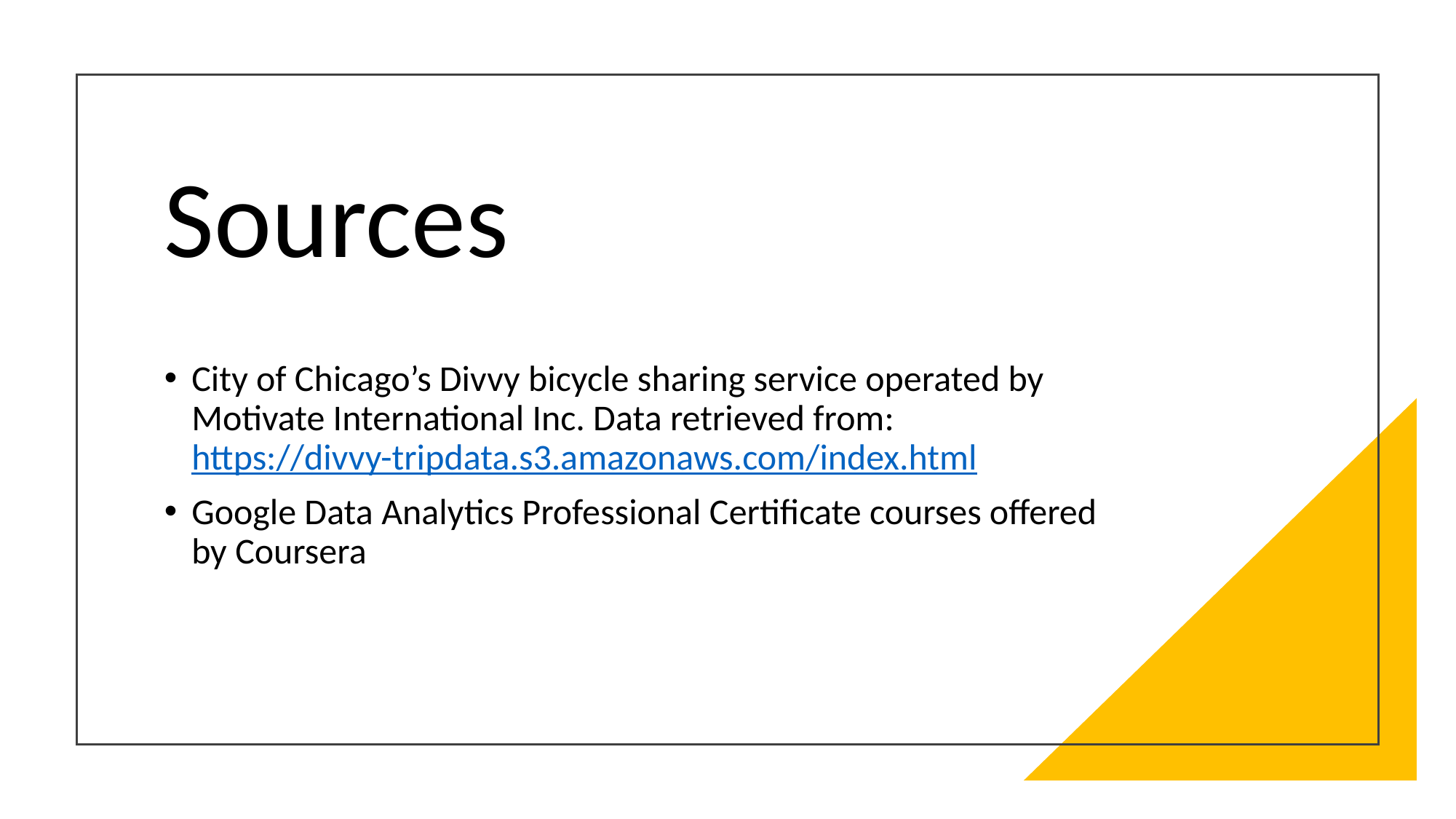

# Sources
City of Chicago’s Divvy bicycle sharing service operated by Motivate International Inc. Data retrieved from: https://divvy-tripdata.s3.amazonaws.com/index.html
Google Data Analytics Professional Certificate courses offered by Coursera